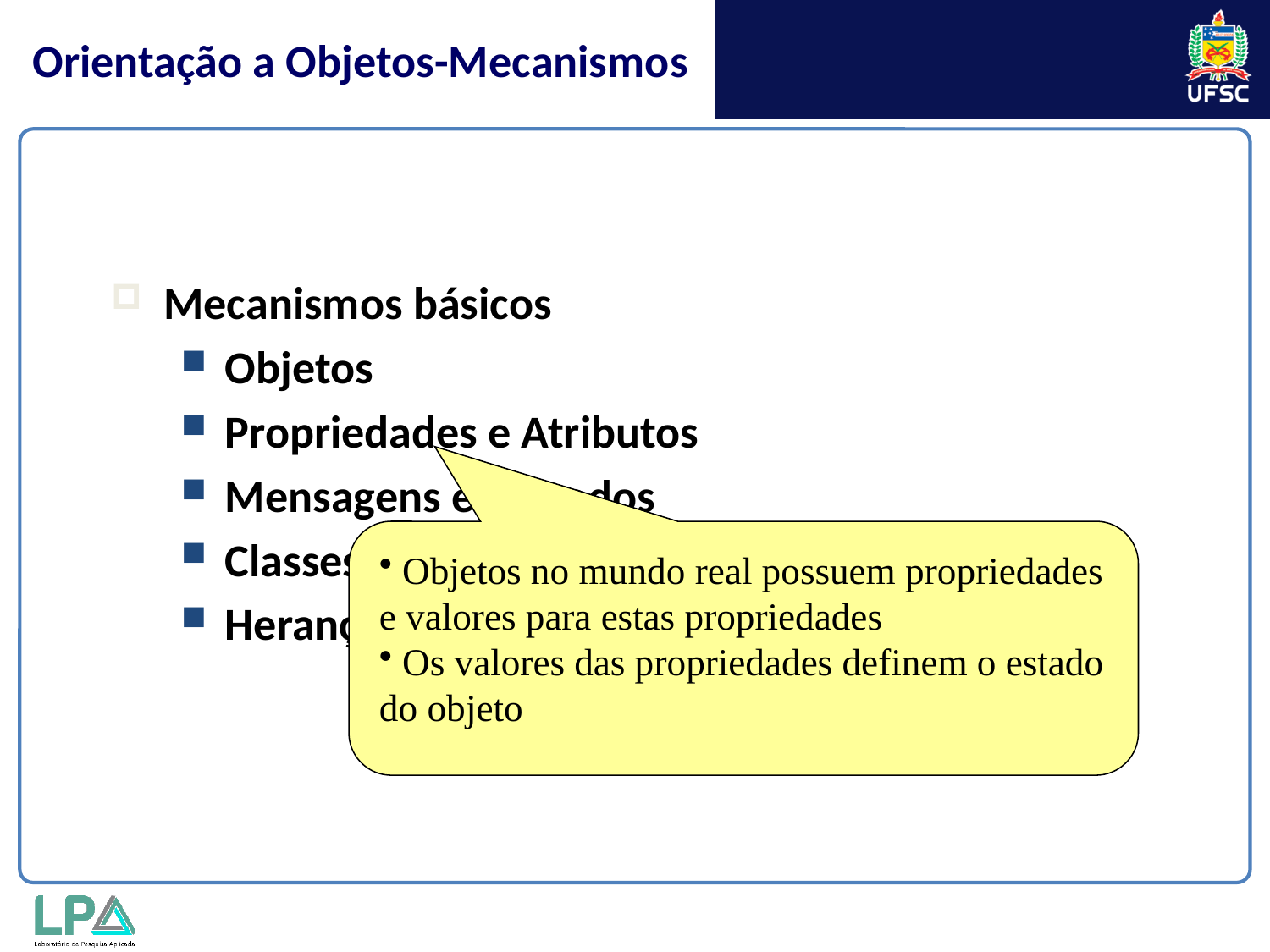

# Orientação a Objetos-Mecanismos
Mecanismos básicos
Objetos
Propriedades e Atributos
Mensagens e Métodos
Classes
Herança

 Objetos no mundo real possuem propriedades e valores para estas propriedades
 Os valores das propriedades definem o estado do objeto